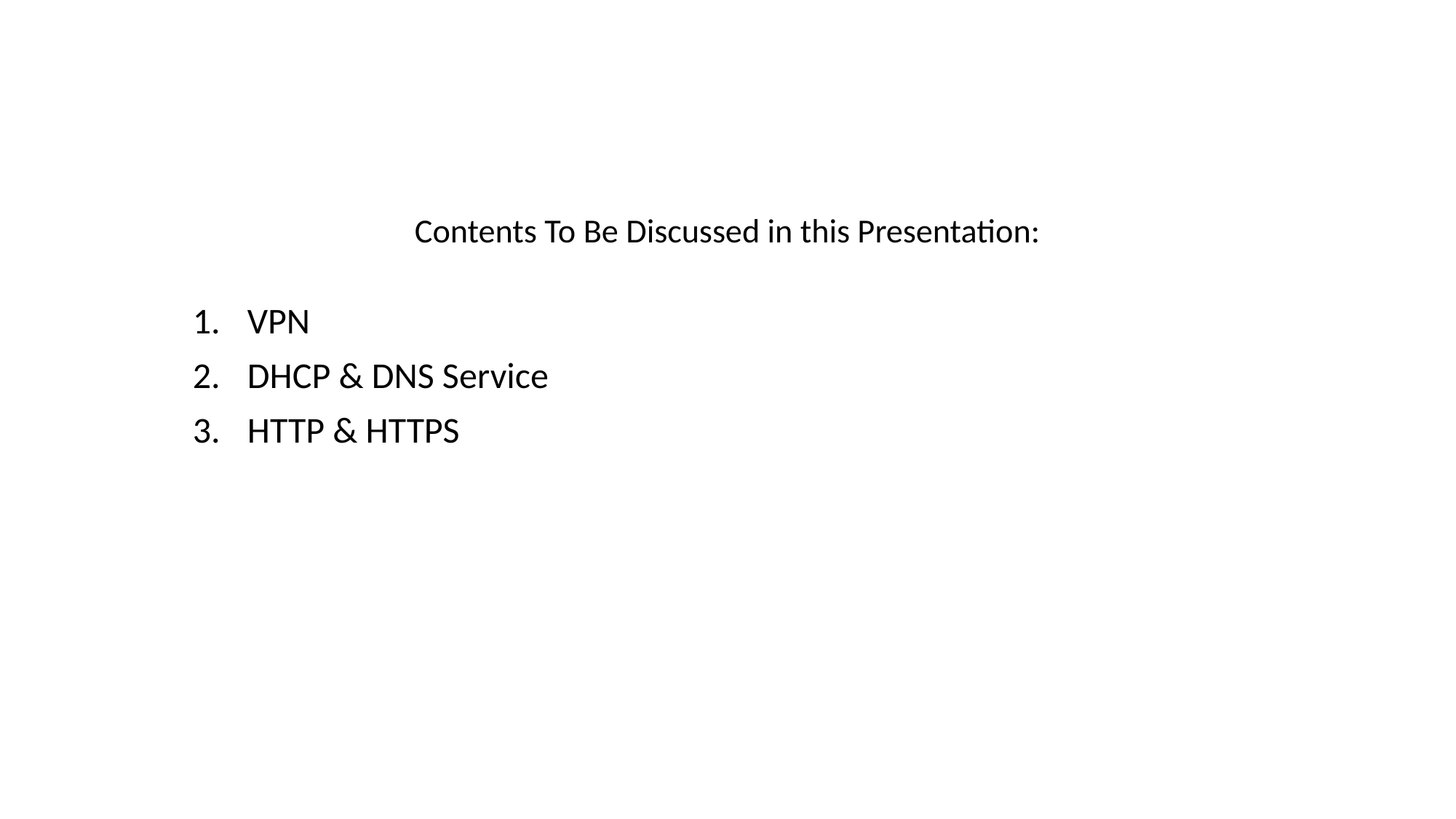

# Contents To Be Discussed in this Presentation:
VPN
DHCP & DNS Service
HTTP & HTTPS